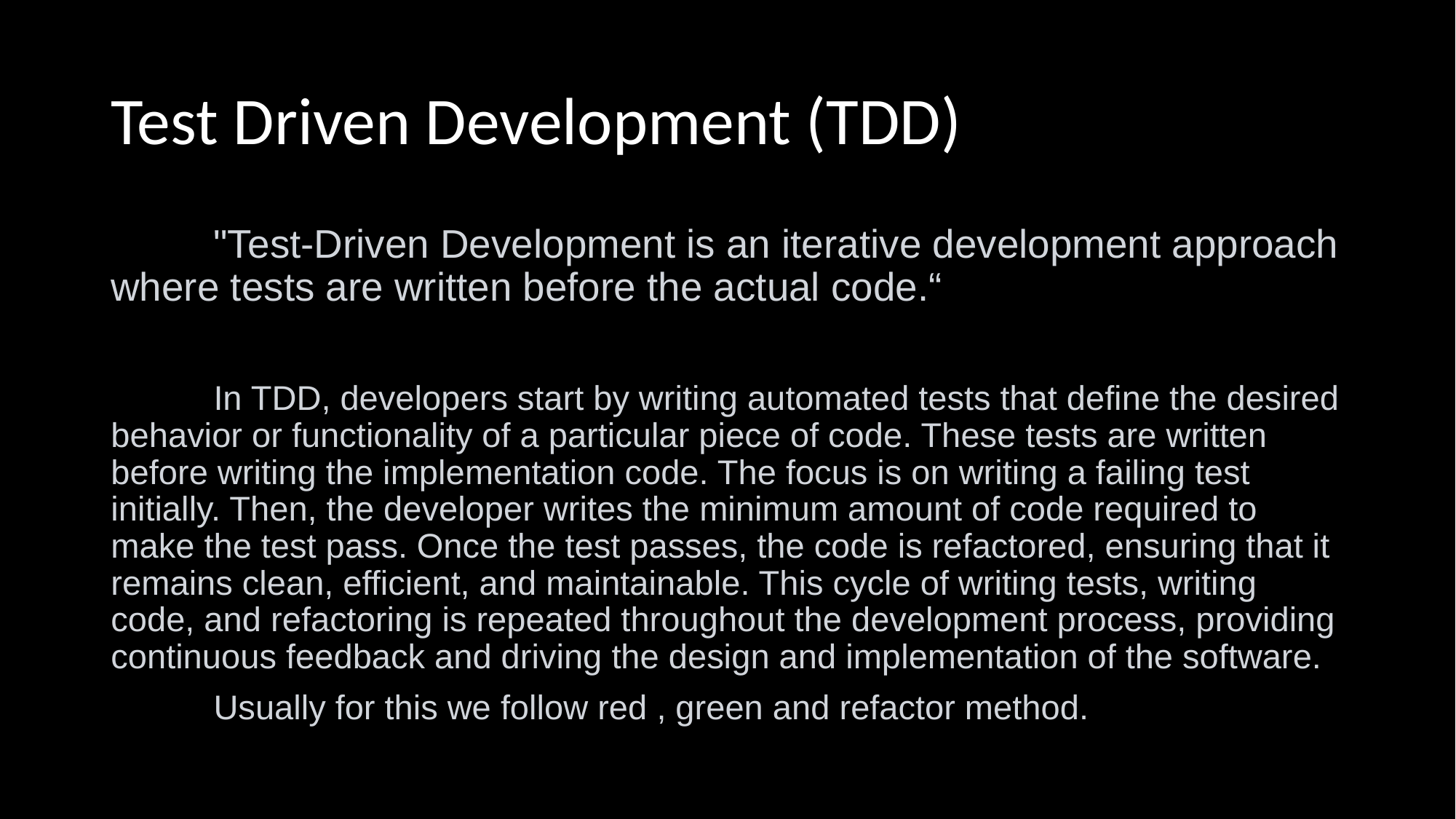

# Test Driven Development (TDD)
	"Test-Driven Development is an iterative development approach where tests are written before the actual code.“

	In TDD, developers start by writing automated tests that define the desired behavior or functionality of a particular piece of code. These tests are written before writing the implementation code. The focus is on writing a failing test initially. Then, the developer writes the minimum amount of code required to make the test pass. Once the test passes, the code is refactored, ensuring that it remains clean, efficient, and maintainable. This cycle of writing tests, writing code, and refactoring is repeated throughout the development process, providing continuous feedback and driving the design and implementation of the software.
	Usually for this we follow red , green and refactor method.